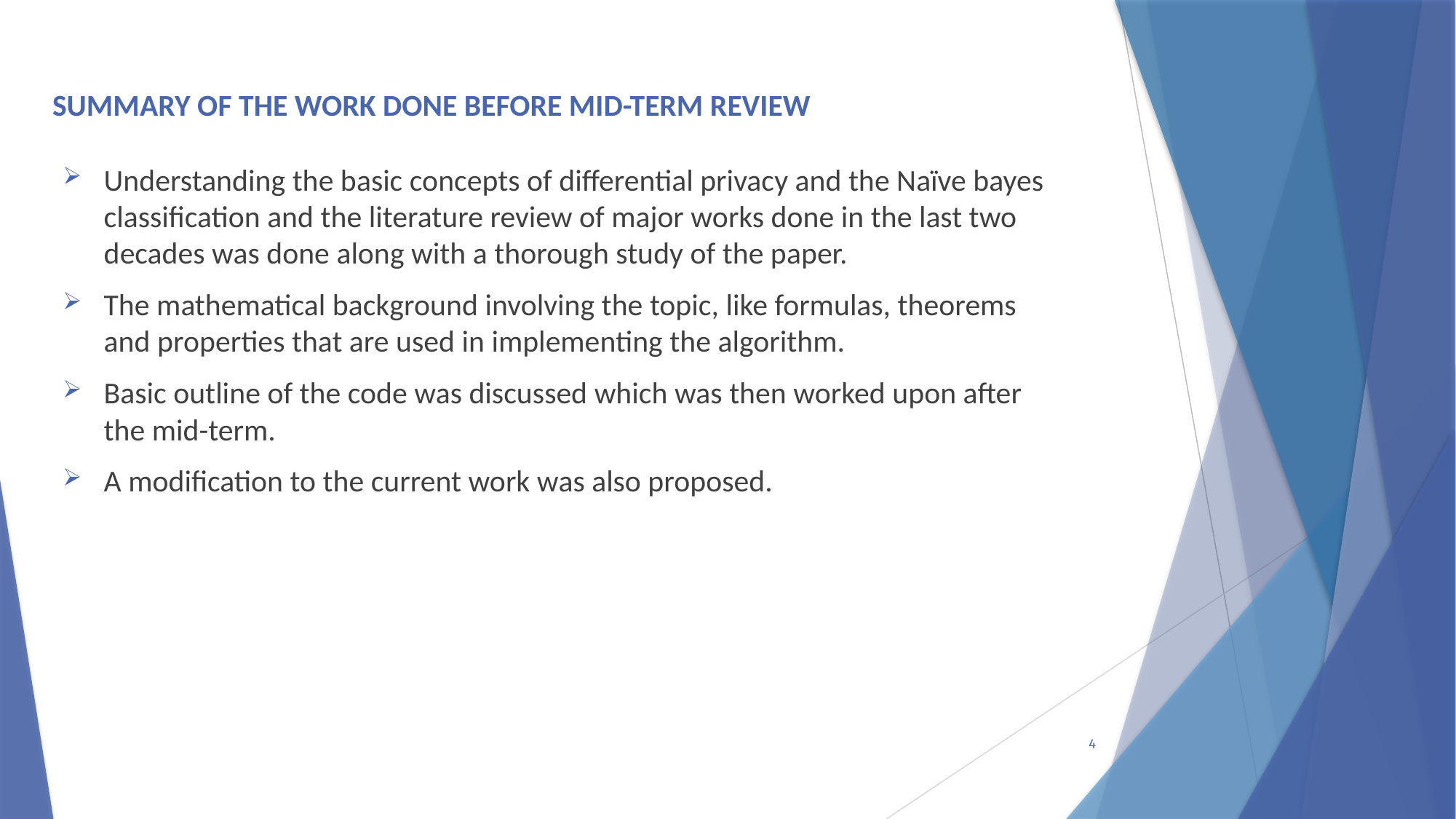

# Summary of the Work Done before Mid-Term Review
Understanding the basic concepts of differential privacy and the Naïve bayes classification and the literature review of major works done in the last two decades was done along with a thorough study of the paper.
The mathematical background involving the topic, like formulas, theorems and properties that are used in implementing the algorithm.
Basic outline of the code was discussed which was then worked upon after the mid-term.
A modification to the current work was also proposed.
4